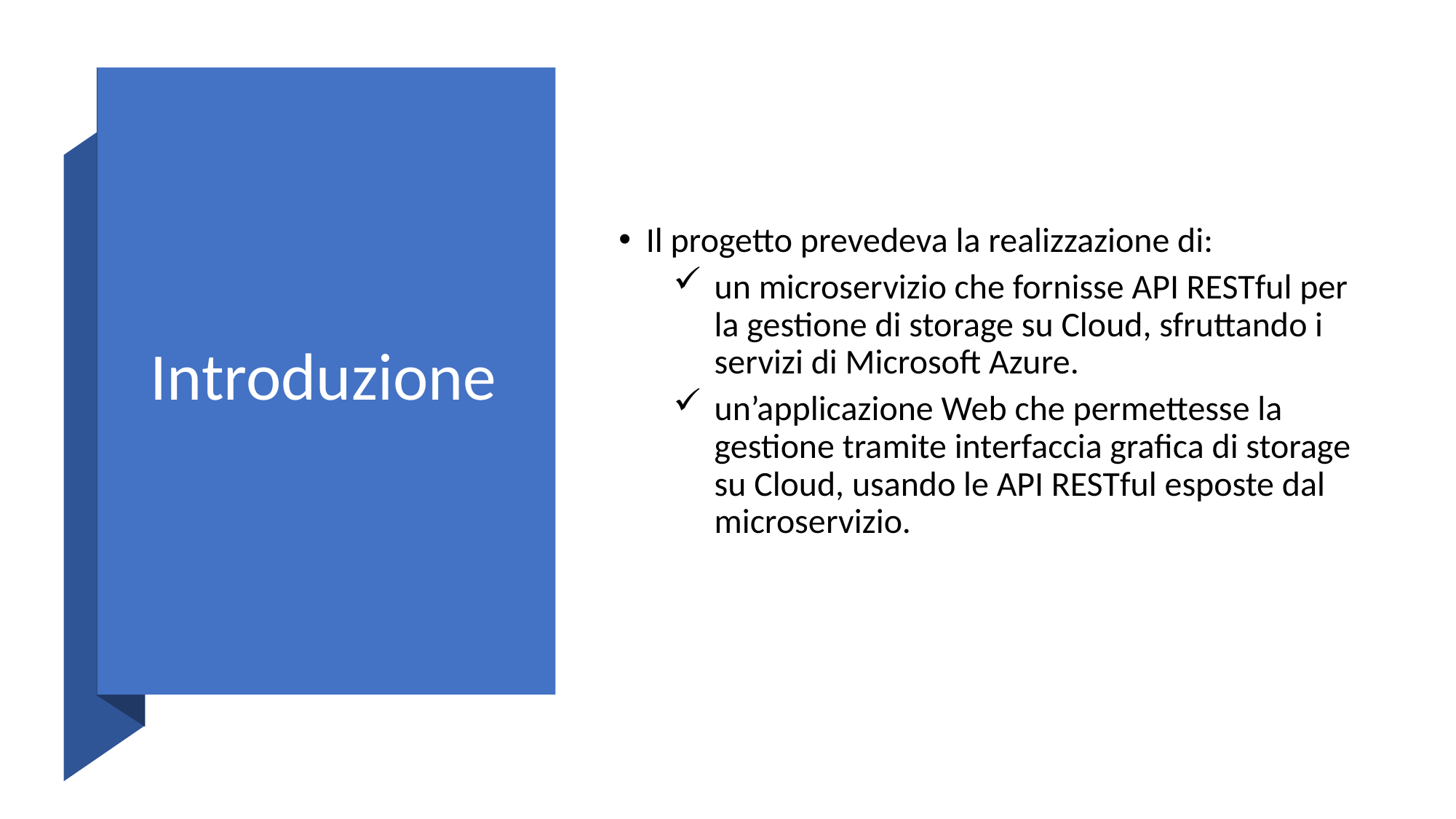

Introduzione
Il progetto prevedeva la realizzazione di:
un microservizio che fornisse API RESTful per la gestione di storage su Cloud, sfruttando i servizi di Microsoft Azure.
un’applicazione Web che permettesse la gestione tramite interfaccia grafica di storage su Cloud, usando le API RESTful esposte dal microservizio.